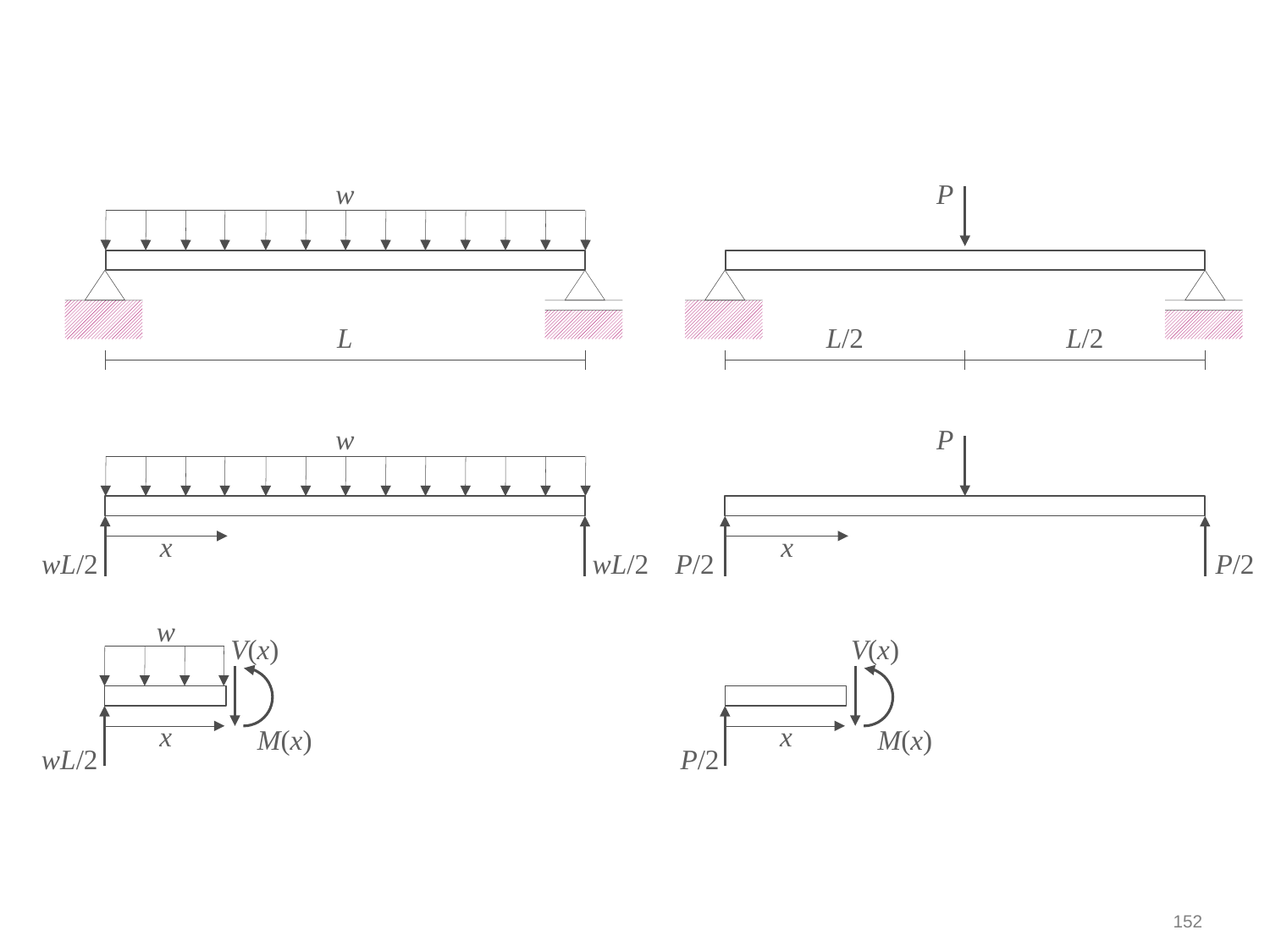

w

L
P

L/2
L/2
w

x
wL/2
wL/2
P

x
P/2
P/2
w
x
V(x)

M(x)
wL/2
V(x)

x
M(x)
P/2